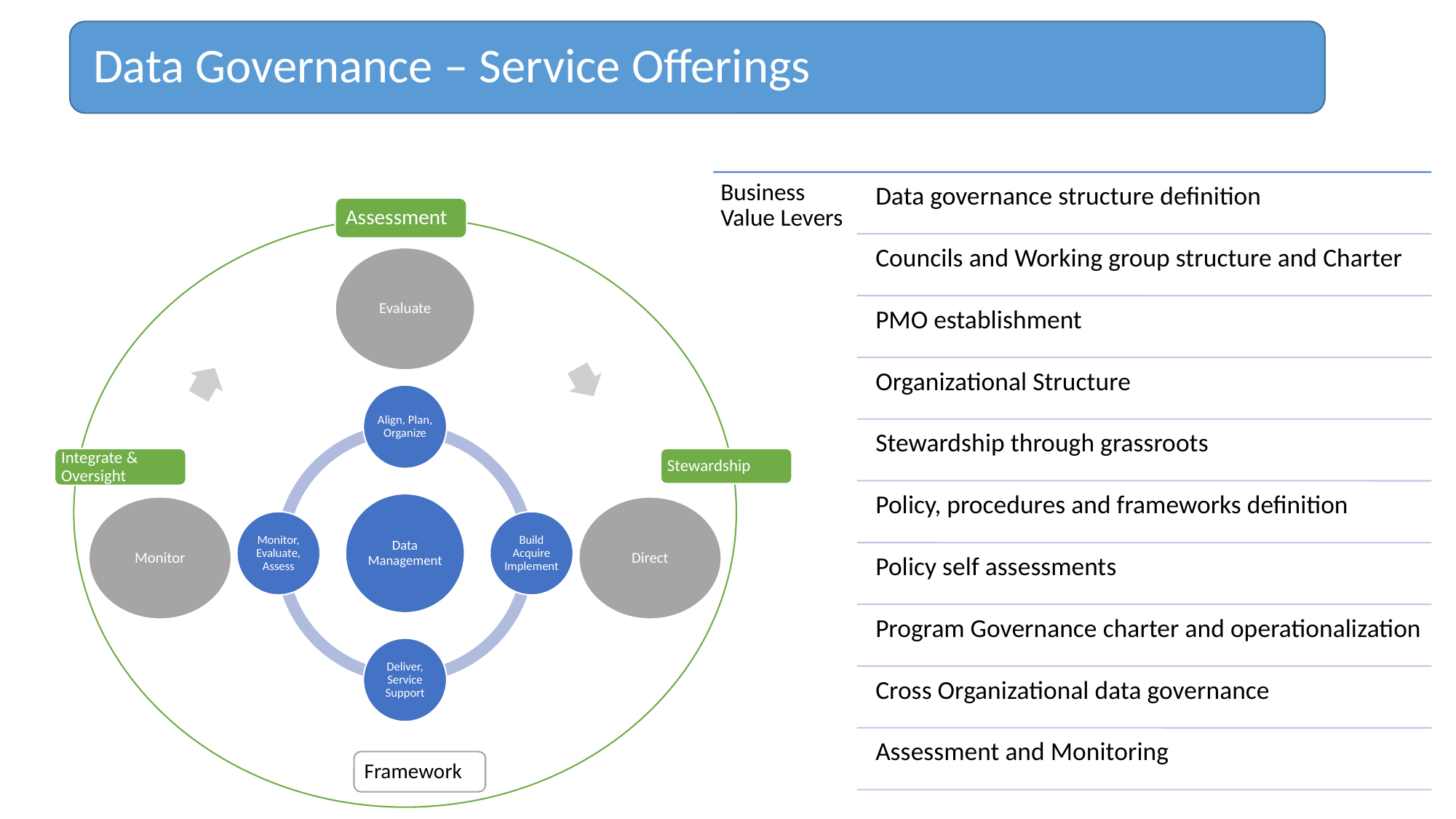

Data Governance – Service Offerings
Business Value Levers
Data governance structure definition
Councils and Working group structure and Charter
PMO establishment
Organizational Structure
Stewardship through grassroots
Policy, procedures and frameworks definition
Policy self assessments
Program Governance charter and operationalization
Cross Organizational data governance
Assessment and Monitoring
Assessment

Evaluate

Monitor
Direct

Data Management
Align, Plan, Organize
Build Acquire Implement
Deliver, Service Support
Monitor, Evaluate, Assess

Integrate & Oversight

Stewardship
Framework